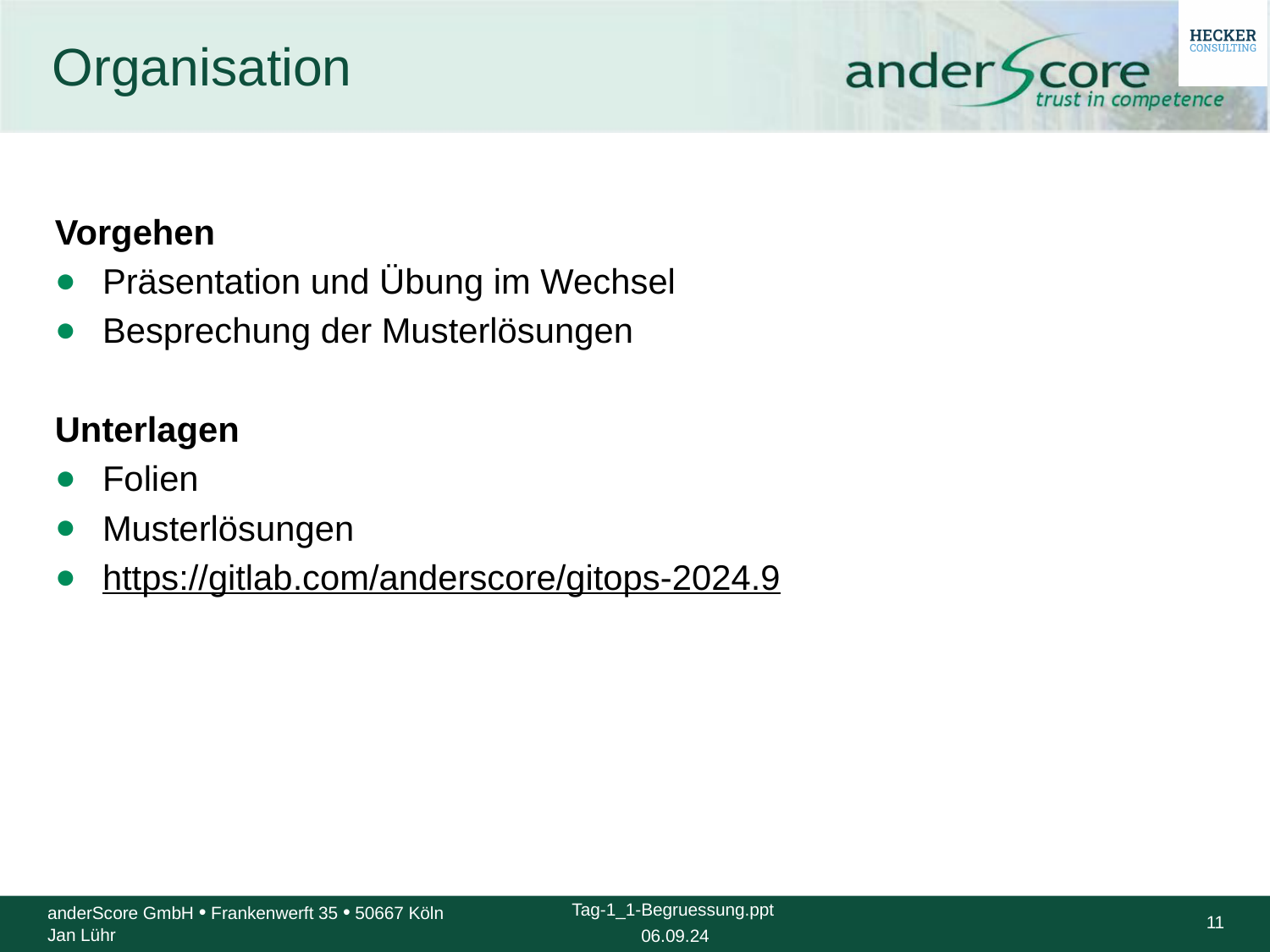

# Organisation
Vorgehen
Präsentation und Übung im Wechsel
Besprechung der Musterlösungen

Unterlagen
Folien
Musterlösungen
https://gitlab.com/anderscore/gitops-2024.9